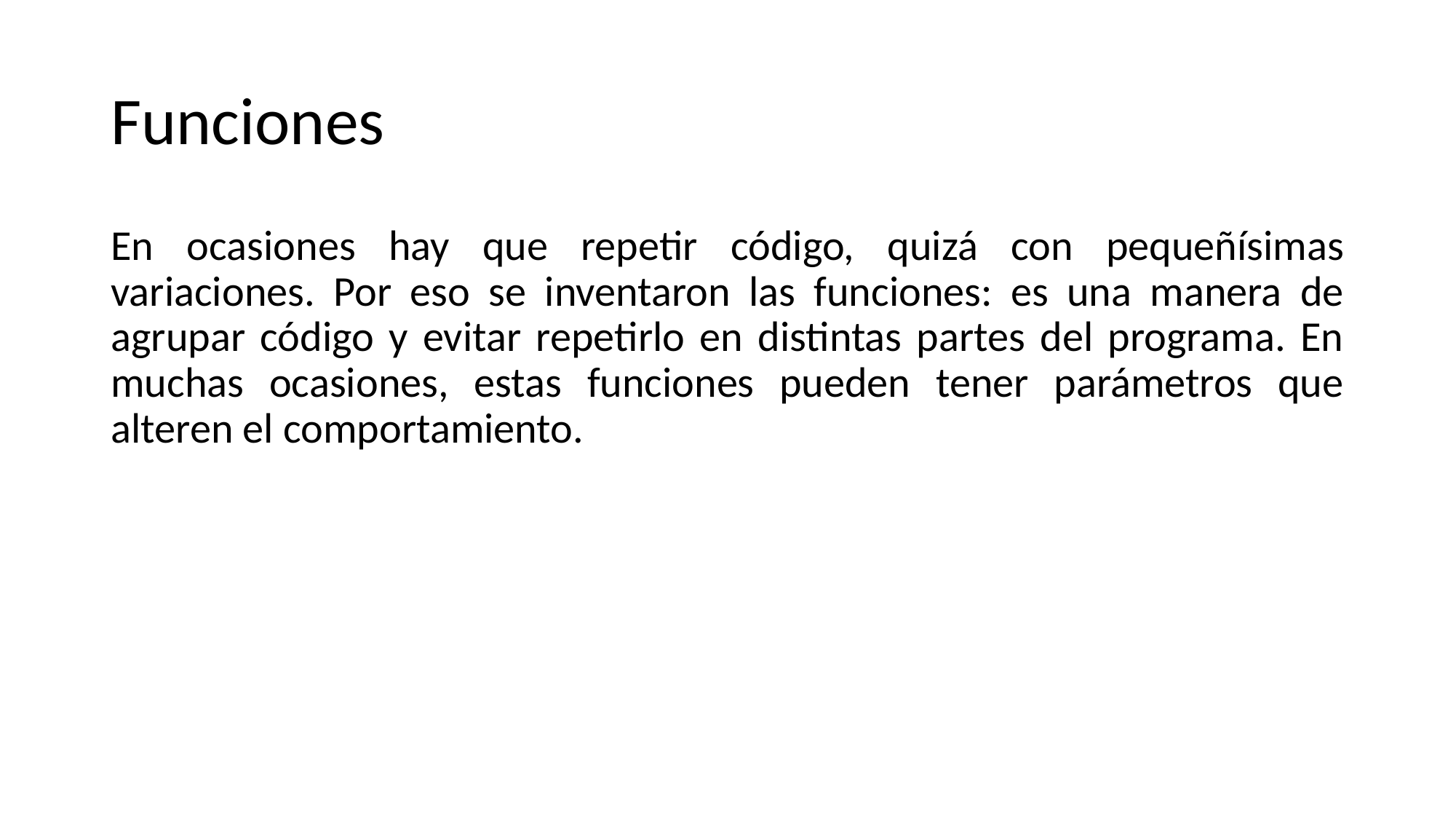

# Funciones
En ocasiones hay que repetir código, quizá con pequeñísimas variaciones. Por eso se inventaron las funciones: es una manera de agrupar código y evitar repetirlo en distintas partes del programa. En muchas ocasiones, estas funciones pueden tener parámetros que alteren el comportamiento.